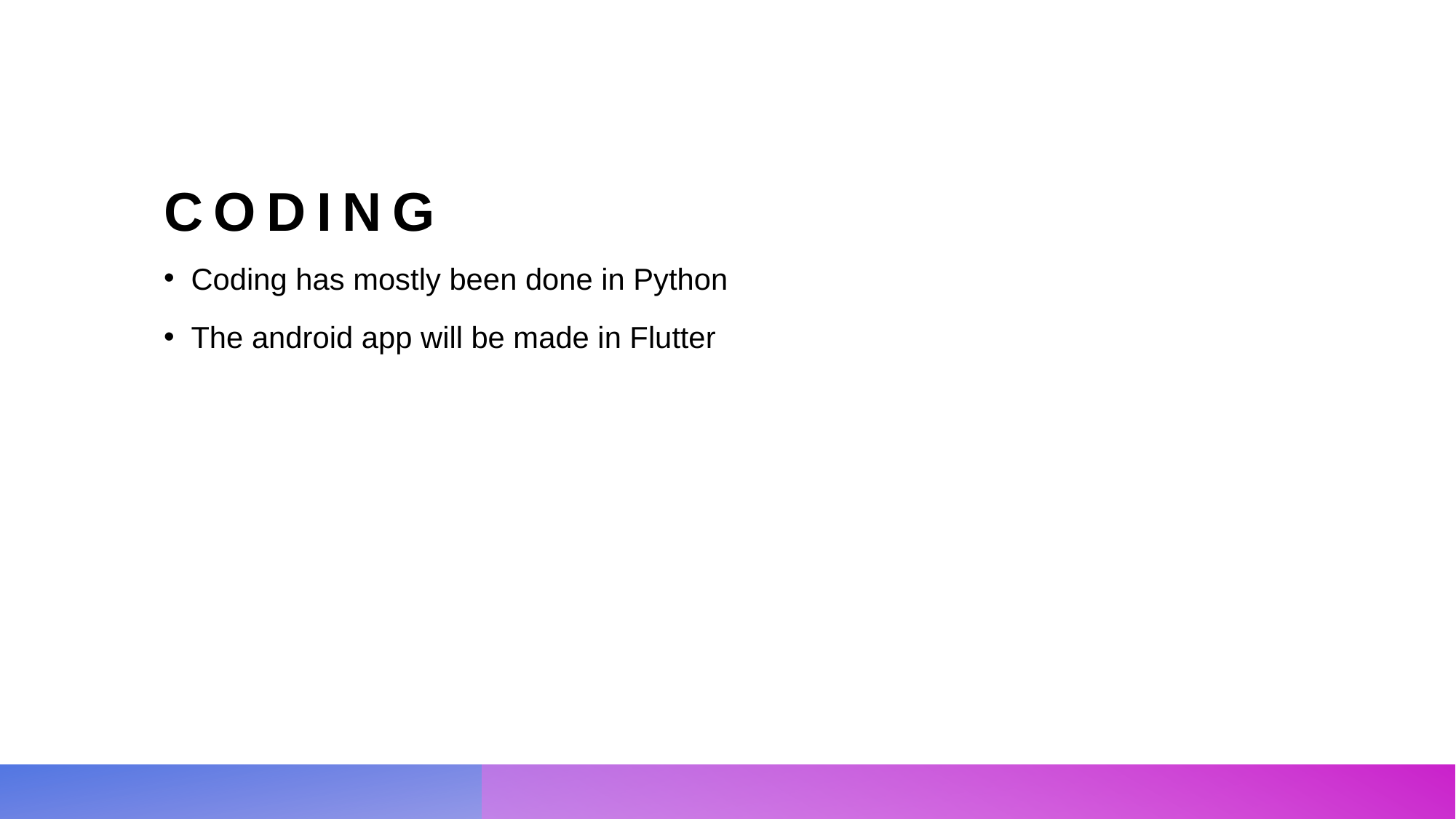

# coding
Coding has mostly been done in Python
The android app will be made in Flutter